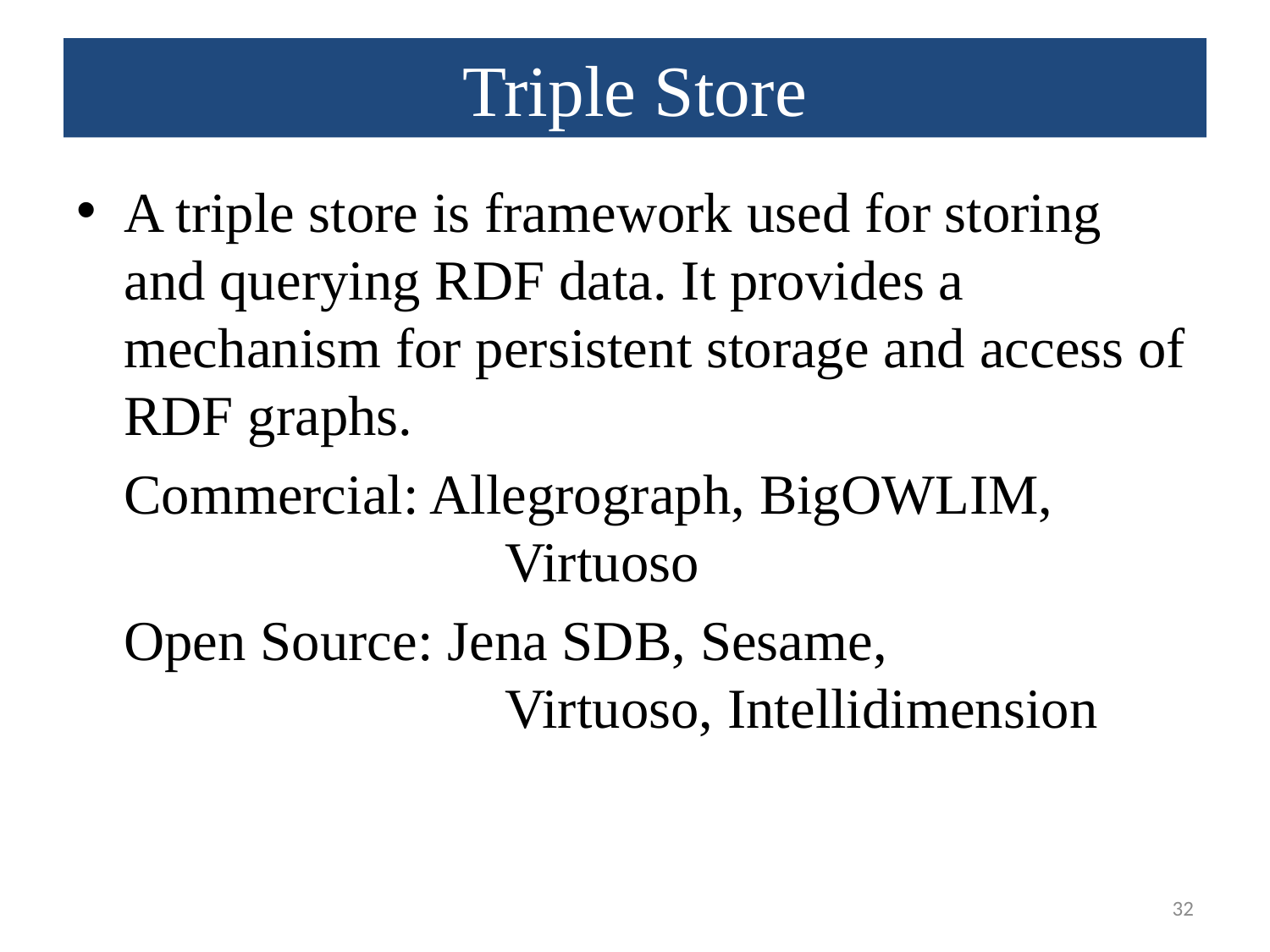

# Triple Store
A triple store is framework used for storing and querying RDF data. It provides a mechanism for persistent storage and access of RDF graphs.
	Commercial: Allegrograph, BigOWLIM, 				Virtuoso
	Open Source: Jena SDB, Sesame, 					Virtuoso, Intellidimension

32